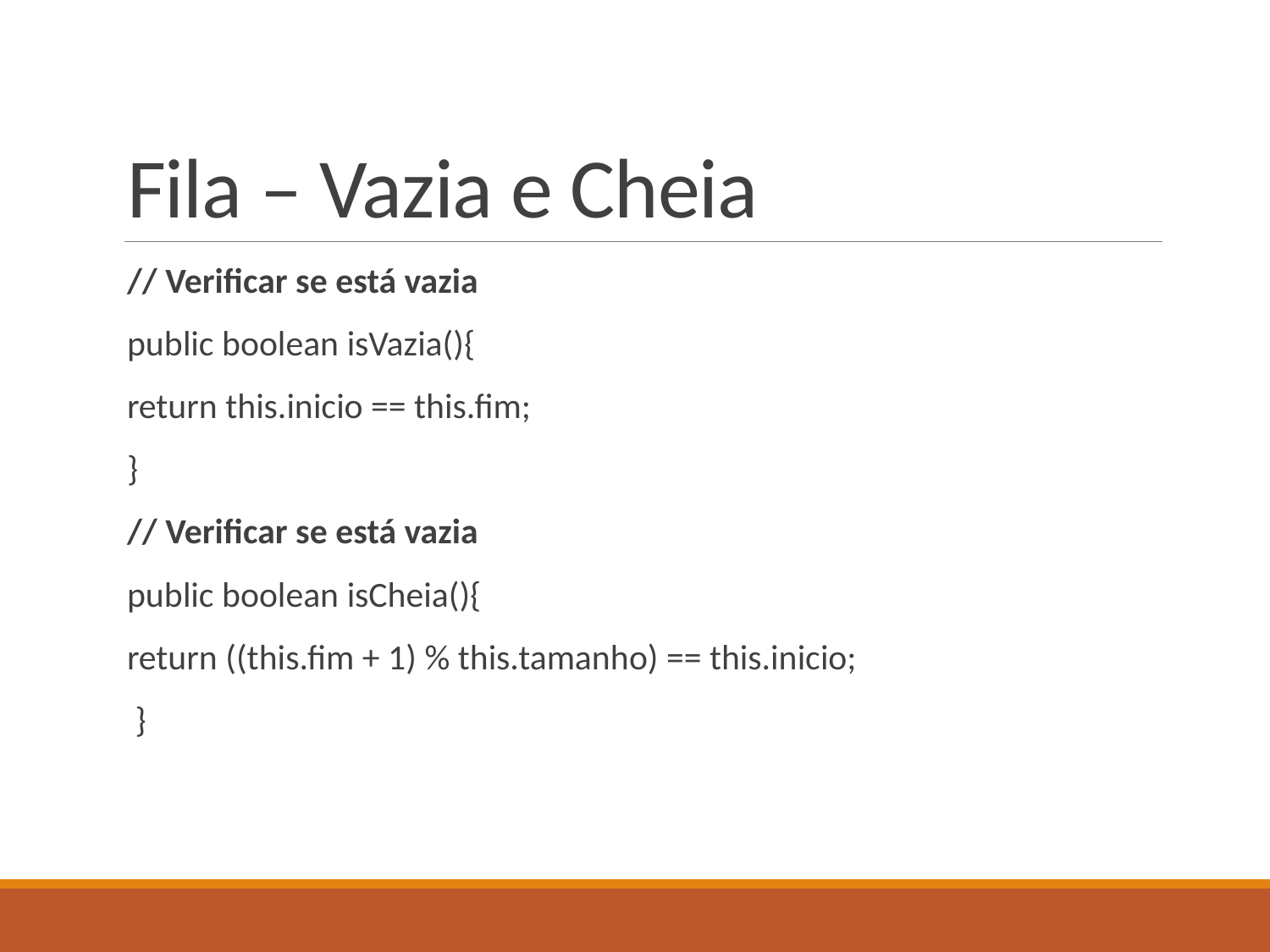

# Fila – Vazia e Cheia
// Verificar se está vazia
public boolean isVazia(){
return this.inicio == this.fim;
}
// Verificar se está vazia
public boolean isCheia(){
return ((this.fim + 1) % this.tamanho) == this.inicio;
 }